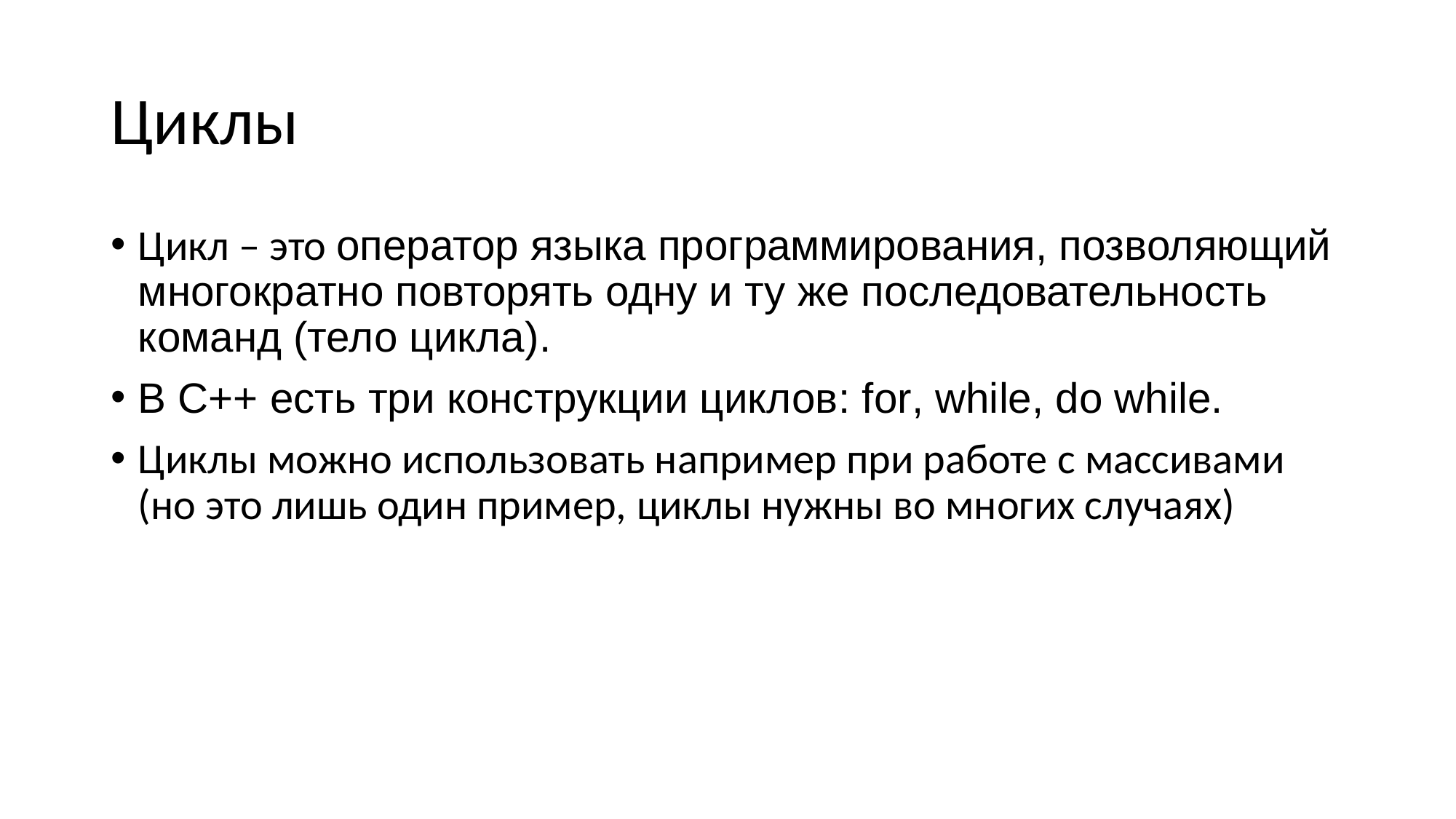

# Циклы
Цикл – это оператор языка программирования, позволяющий многократно повторять одну и ту же последовательность команд (тело цикла).
В С++ есть три конструкции циклов: for, while, do while.
Циклы можно использовать например при работе с массивами (но это лишь один пример, циклы нужны во многих случаях)